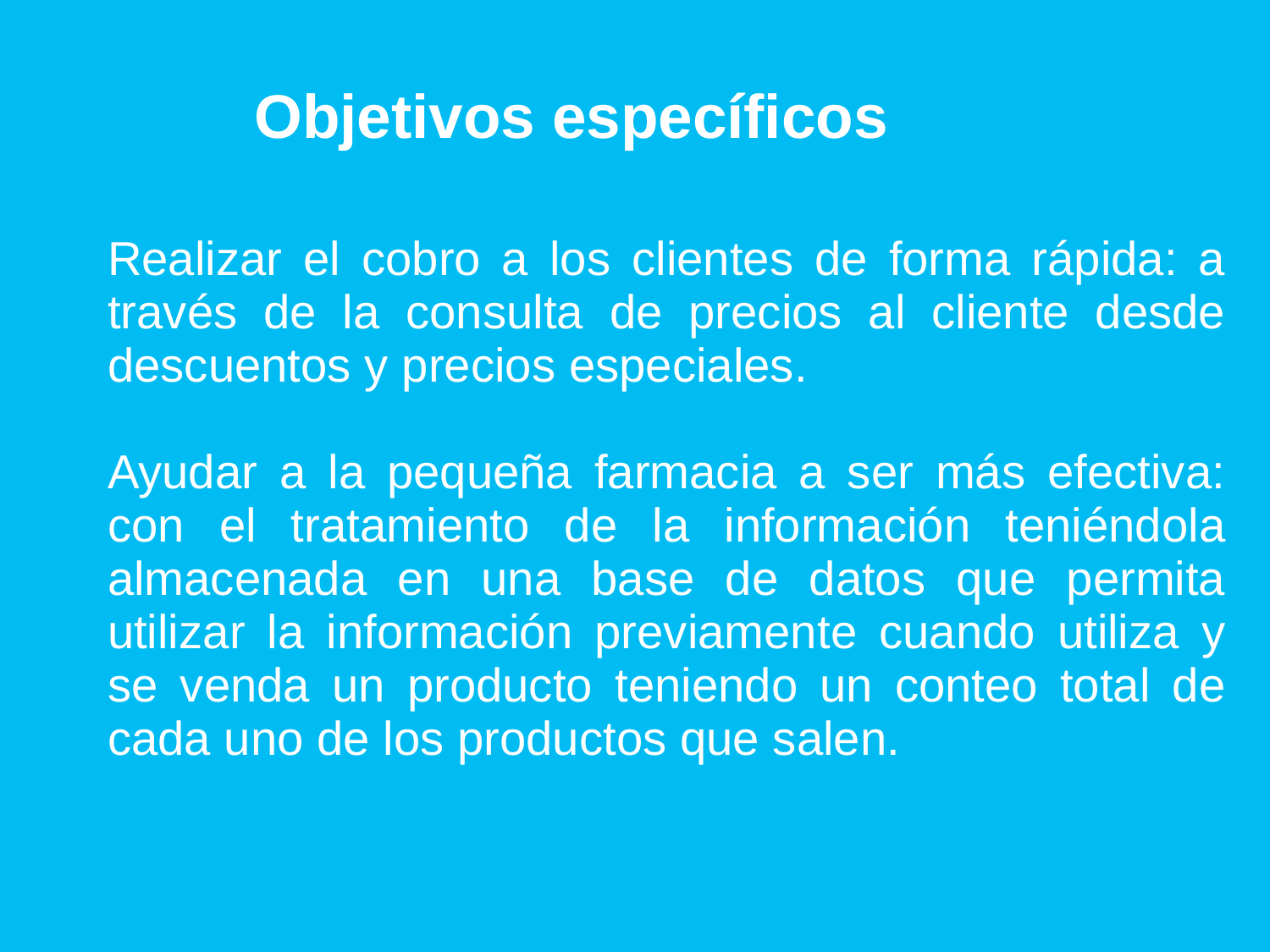

Objetivos específicos
Realizar el cobro a los clientes de forma rápida: a través de la consulta de precios al cliente desde descuentos y precios especiales.

Ayudar a la pequeña farmacia a ser más efectiva: con el tratamiento de la información teniéndola almacenada en una base de datos que permita utilizar la información previamente cuando utiliza y se venda un producto teniendo un conteo total de cada uno de los productos que salen.